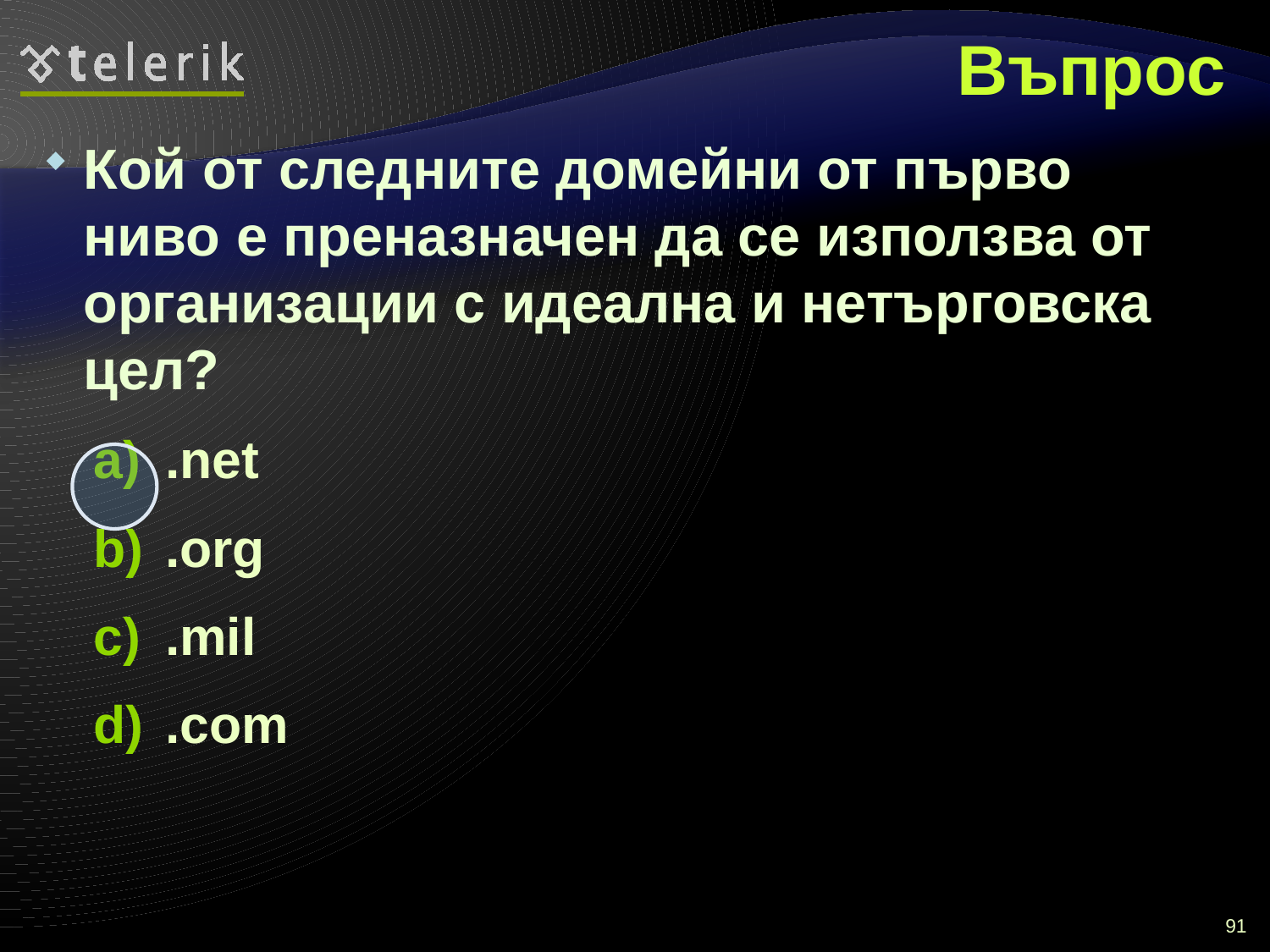

# Въпрос
Кой от следните домейни от първо ниво е преназначен да се използва от организации с идеална и нетърговска цел?
.net
.org
.mil
.com

91